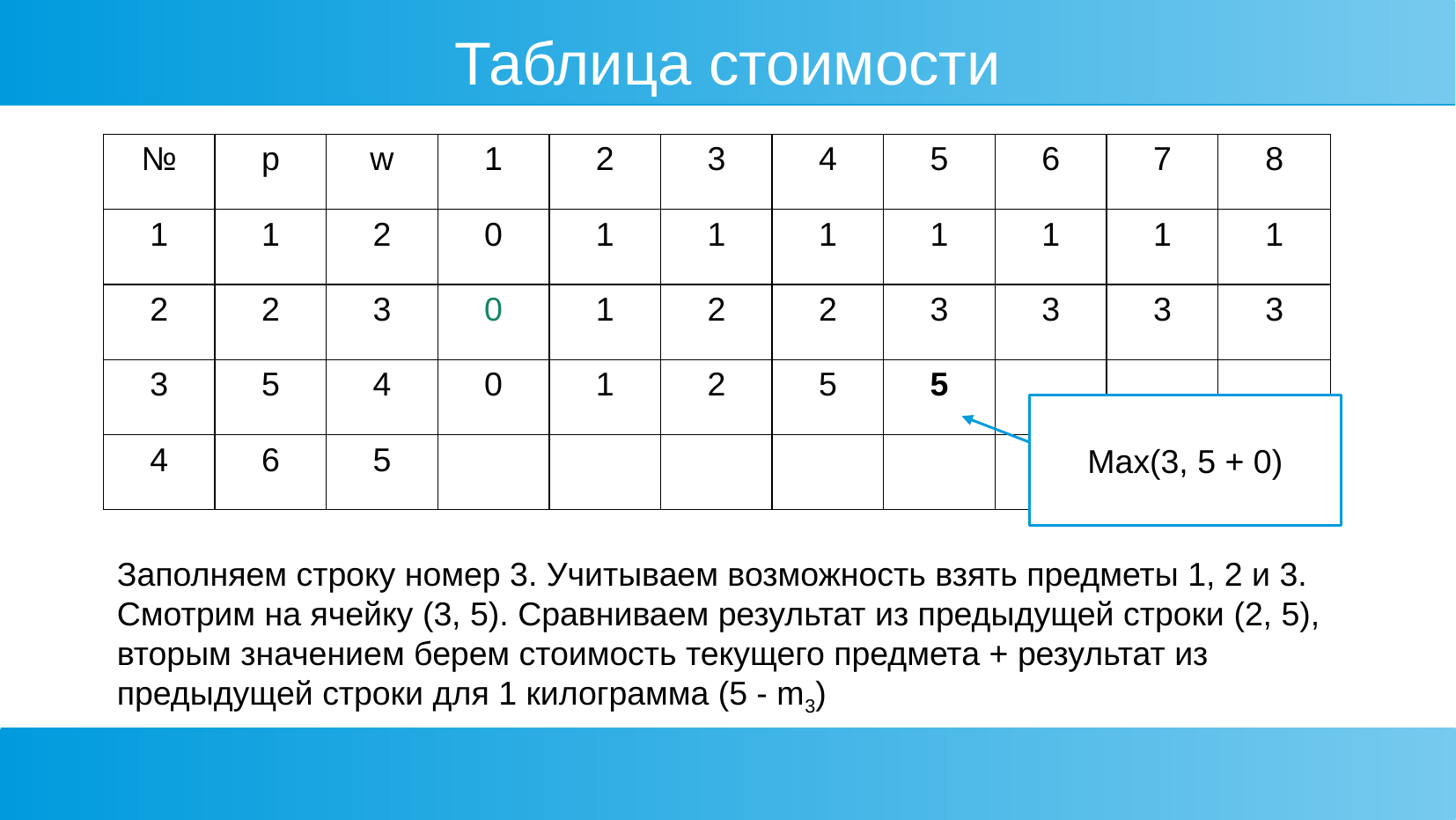

Таблица стоимости
| № | p | w | 1 | 2 | 3 | 4 | 5 | 6 | 7 | 8 |
| --- | --- | --- | --- | --- | --- | --- | --- | --- | --- | --- |
| 1 | 1 | 2 | 0 | 1 | 1 | 1 | 1 | 1 | 1 | 1 |
| 2 | 2 | 3 | 0 | 1 | 2 | 2 | 3 | 3 | 3 | 3 |
| 3 | 5 | 4 | 0 | 1 | 2 | 5 | 5 |  |  |  |
| 4 | 6 | 5 |  |  |  |  |  |  |  |  |
Max(3, 5 + 0)
Заполняем строку номер 3. Учитываем возможность взять предметы 1, 2 и 3.
Смотрим на ячейку (3, 5). Сравниваем результат из предыдущей строки (2, 5), вторым значением берем стоимость текущего предмета + результат из предыдущей строки для 1 килограмма (5 - m3)